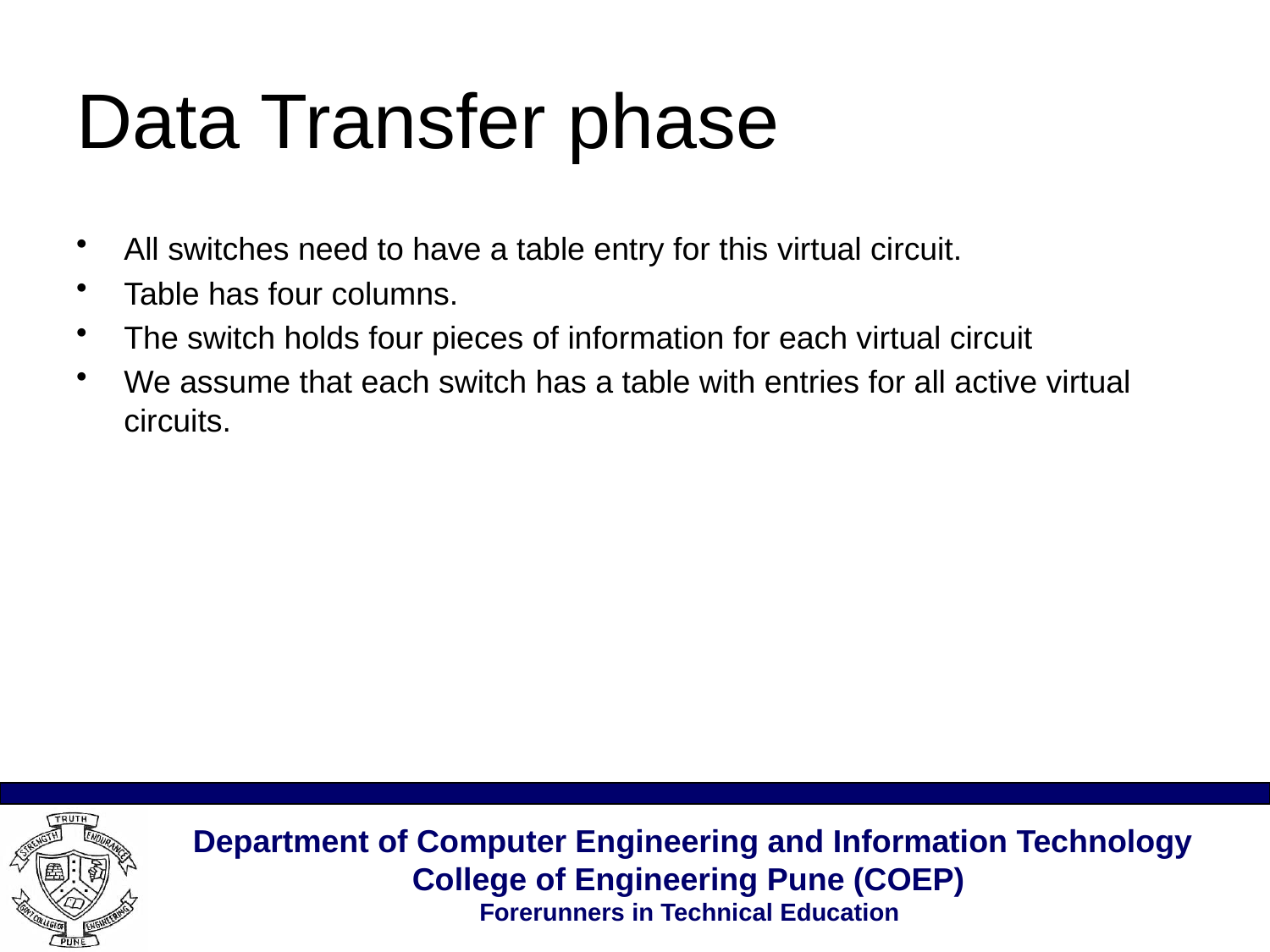

# Data Transfer phase
All switches need to have a table entry for this virtual circuit.
Table has four columns.
The switch holds four pieces of information for each virtual circuit
We assume that each switch has a table with entries for all active virtual circuits.